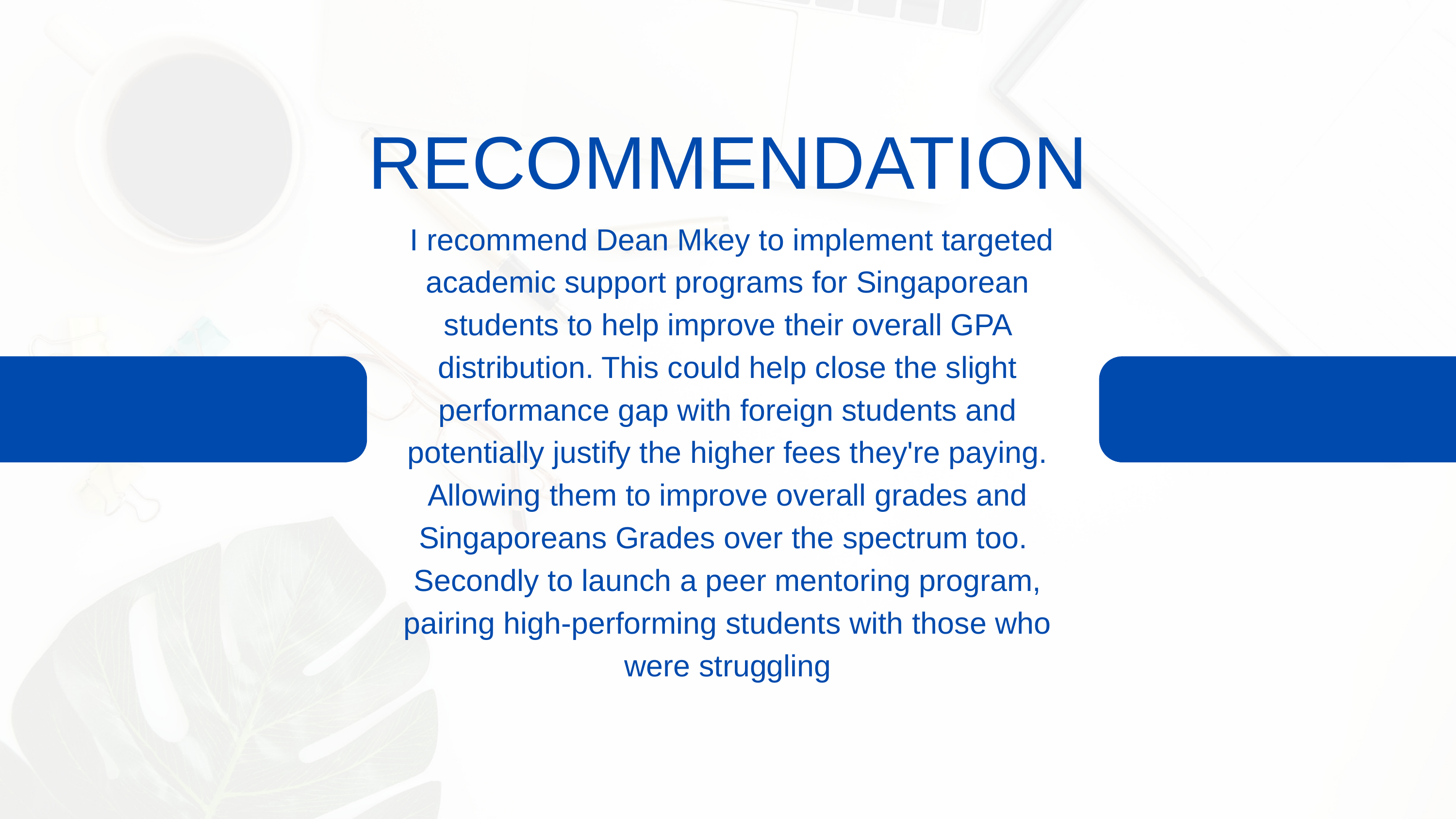

RECOMMENDATION
 I recommend Dean Mkey to implement targeted academic support programs for Singaporean students to help improve their overall GPA distribution. This could help close the slight performance gap with foreign students and potentially justify the higher fees they're paying. Allowing them to improve overall grades and Singaporeans Grades over the spectrum too.  Secondly to launch a peer mentoring program, pairing high-performing students with those who were struggling